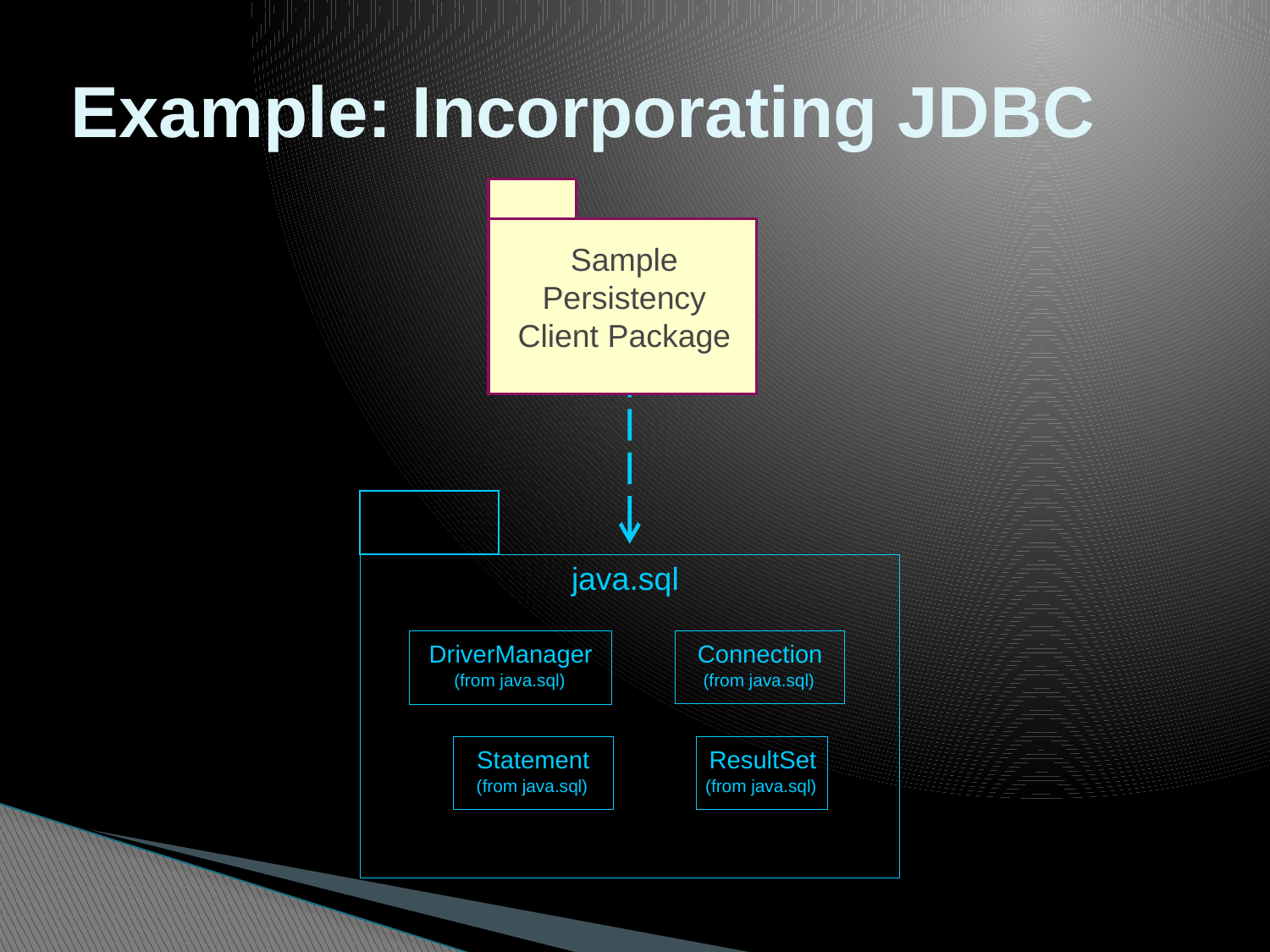

# Example: Incorporating JDBC

Sample Persistency Client Package

java.sql

DriverManager
(from java.sql)
Connection
(from java.sql)

Statement
ResultSet
(from java.sql)
(from java.sql)